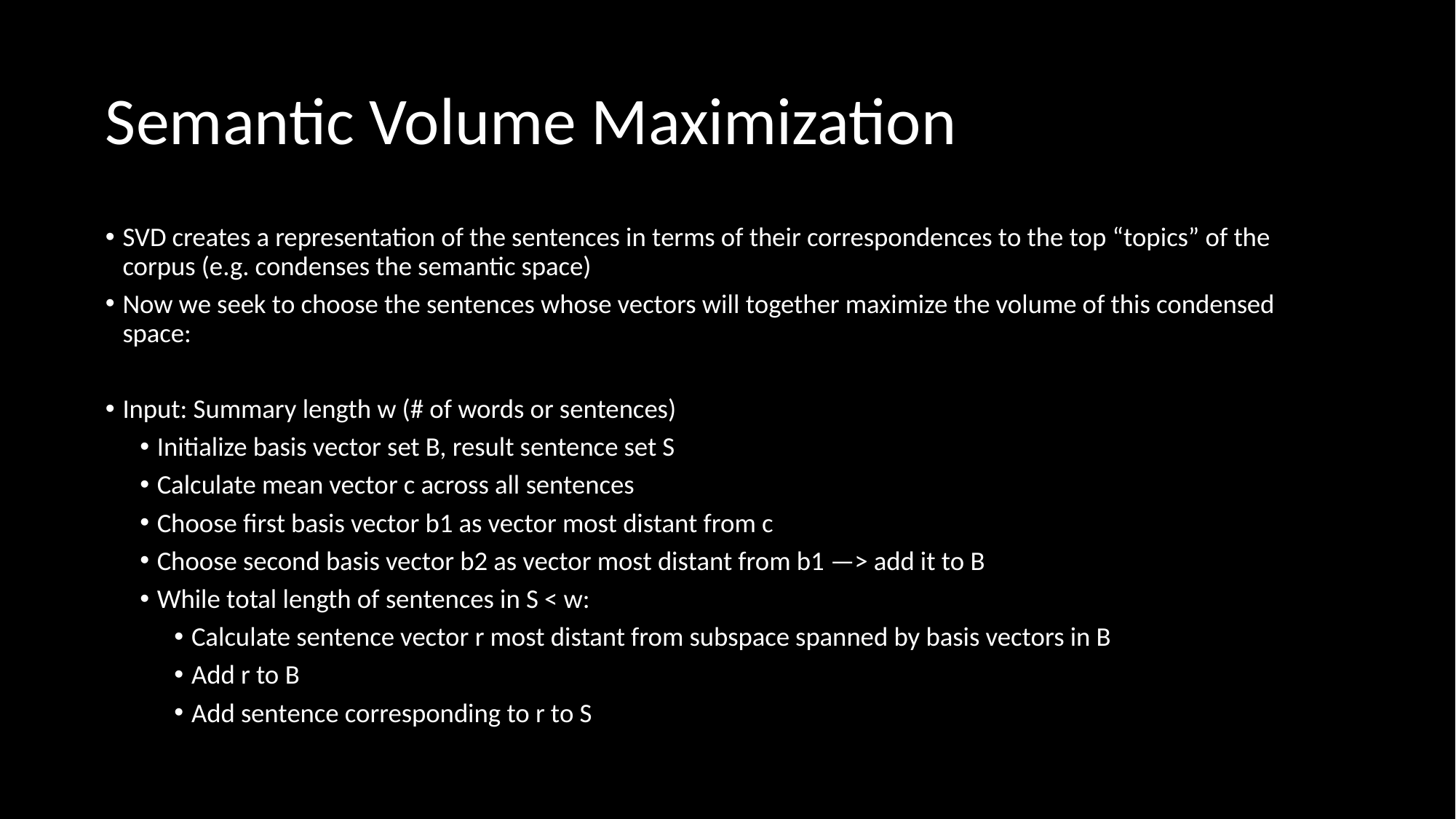

# Semantic Volume Maximization
SVD creates a representation of the sentences in terms of their correspondences to the top “topics” of the corpus (e.g. condenses the semantic space)
Now we seek to choose the sentences whose vectors will together maximize the volume of this condensed space:

Input: Summary length w (# of words or sentences)
Initialize basis vector set B, result sentence set S
Calculate mean vector c across all sentences
Choose first basis vector b1 as vector most distant from c
Choose second basis vector b2 as vector most distant from b1 —> add it to B
While total length of sentences in S < w:
Calculate sentence vector r most distant from subspace spanned by basis vectors in B
Add r to B
Add sentence corresponding to r to S